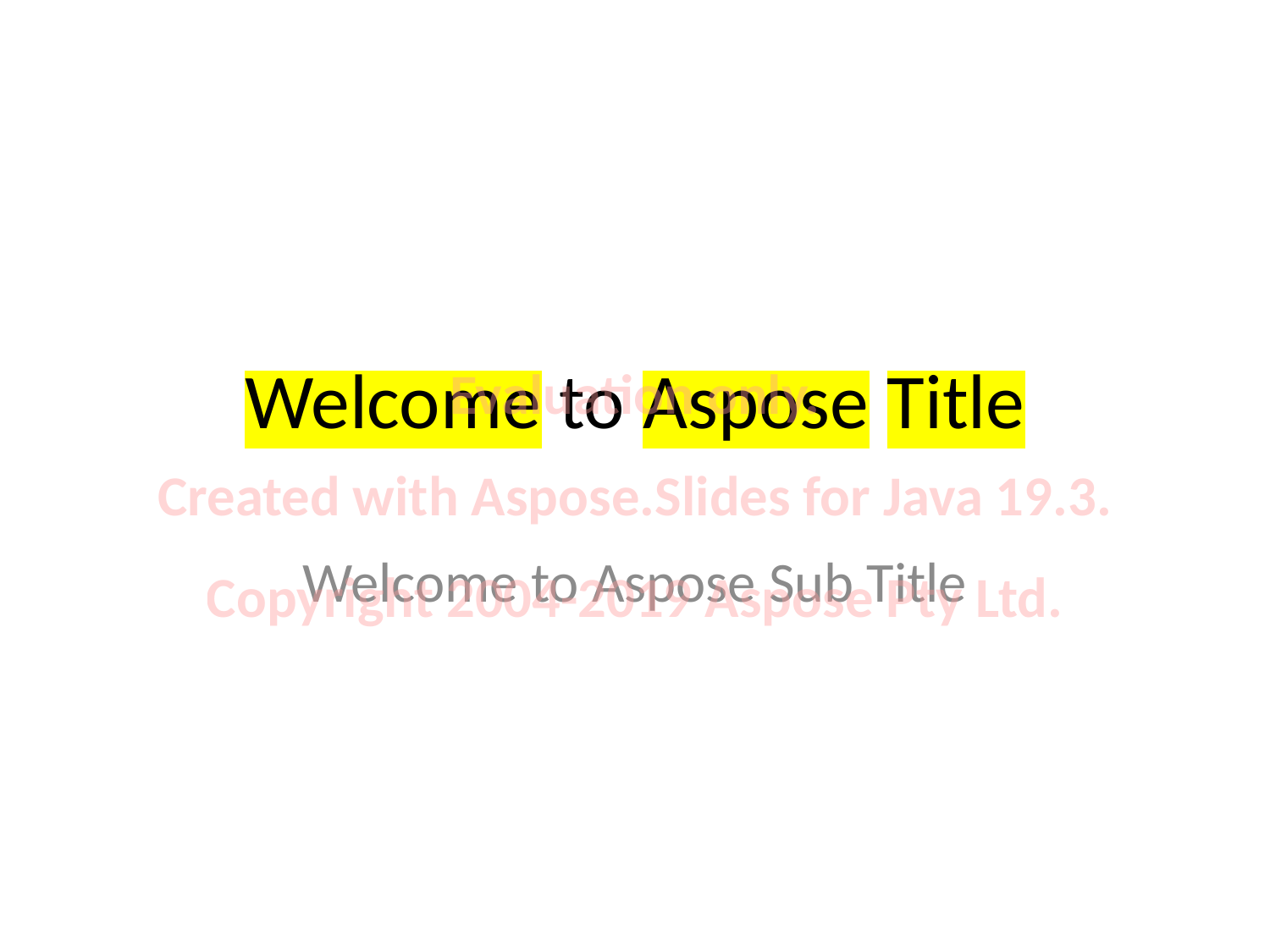

# Welcome to Aspose Title
Evaluation only.
Created with Aspose.Slides for Java 19.3.
Copyright 2004-2019 Aspose Pty Ltd.
Welcome to Aspose Sub Title